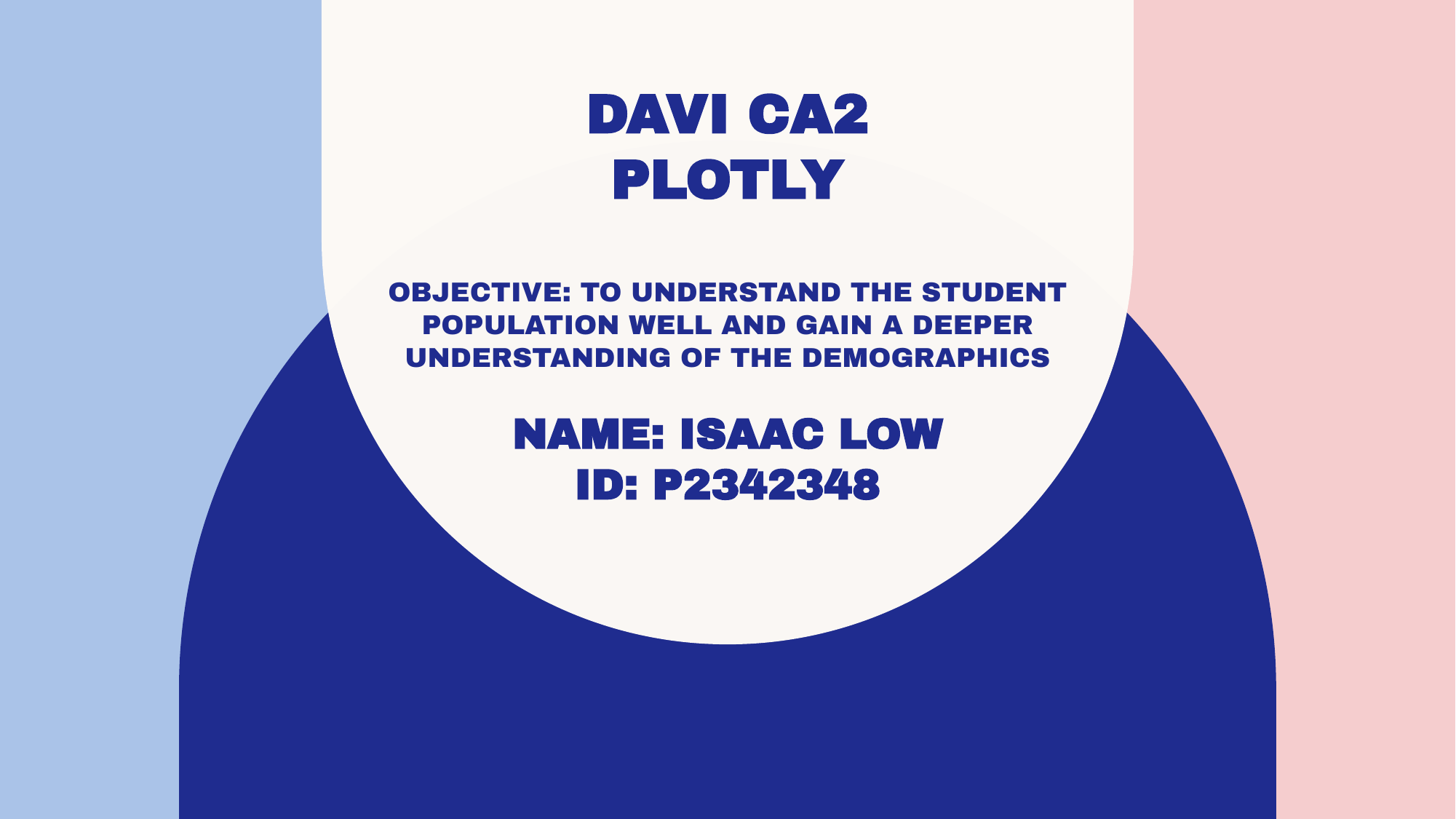

# DAVI CA2 Plotly Objective: To understand the student population well and gain a deeper understanding of the demographics Name: Isaac Low ID: p2342348